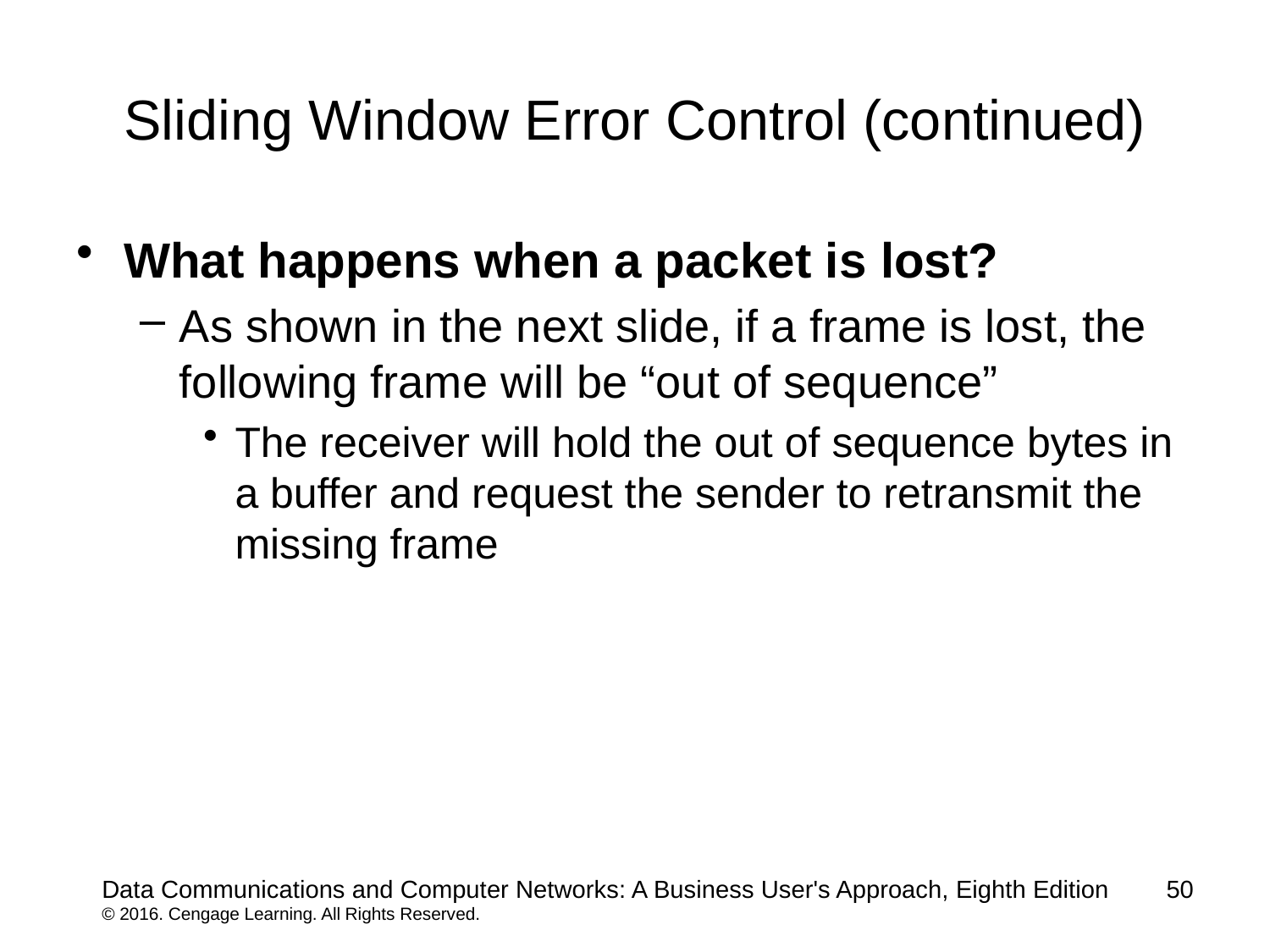

# Sliding Window Error Control (continued)

What happens when a packet is lost?
As shown in the next slide, if a frame is lost, the following frame will be “out of sequence”
The receiver will hold the out of sequence bytes in a buffer and request the sender to retransmit the missing frame
Data Communications and Computer Networks: A Business User's Approach, Eighth Edition
© 2016. Cengage Learning. All Rights Reserved.

50